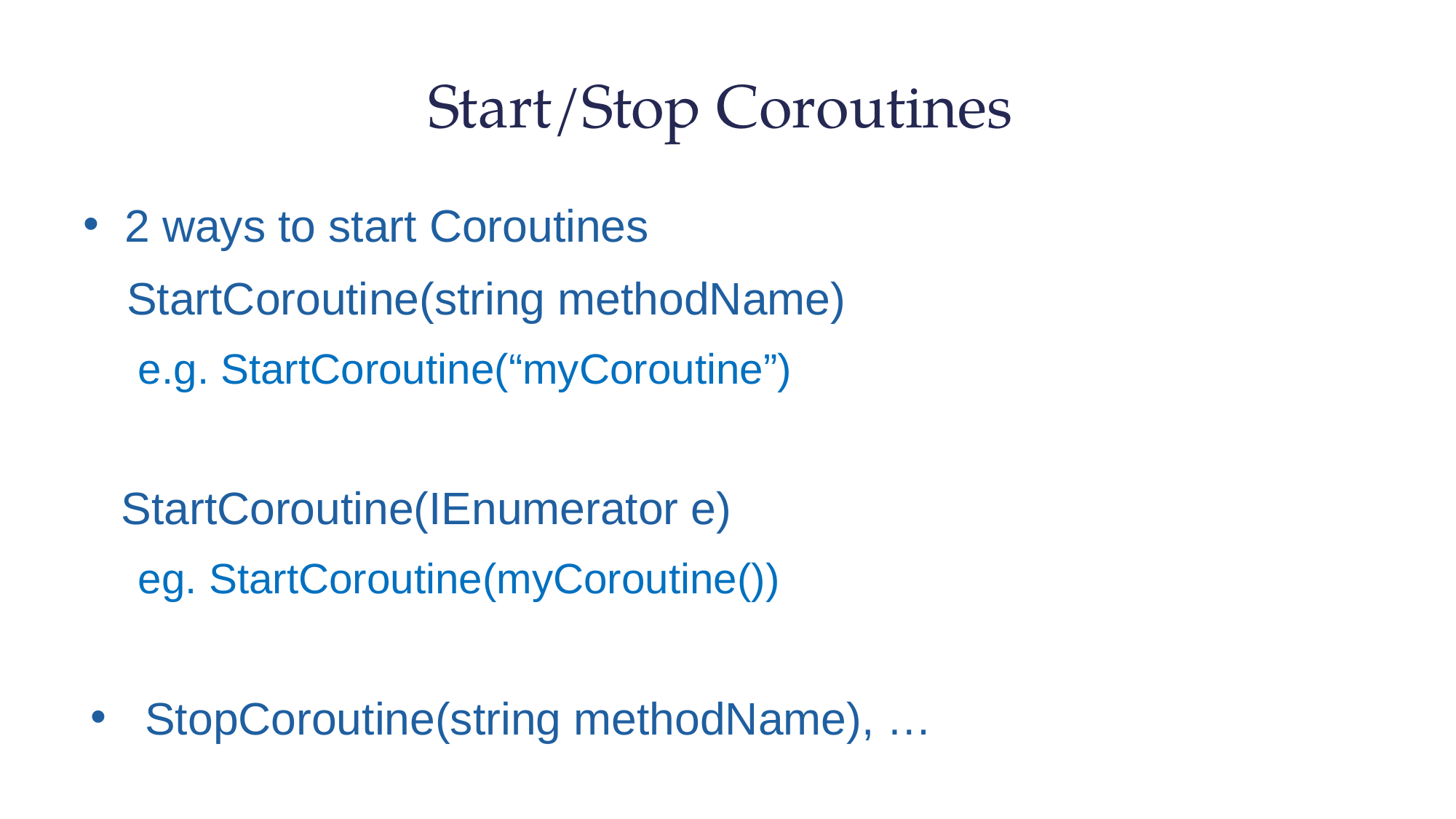

# Start/Stop Coroutines
2 ways to start Coroutines
   StartCoroutine(string methodName)
e.g. StartCoroutine(“myCoroutine”)

   StartCoroutine(IEnumerator e)
eg. StartCoroutine(myCoroutine())

StopCoroutine(string methodName), …